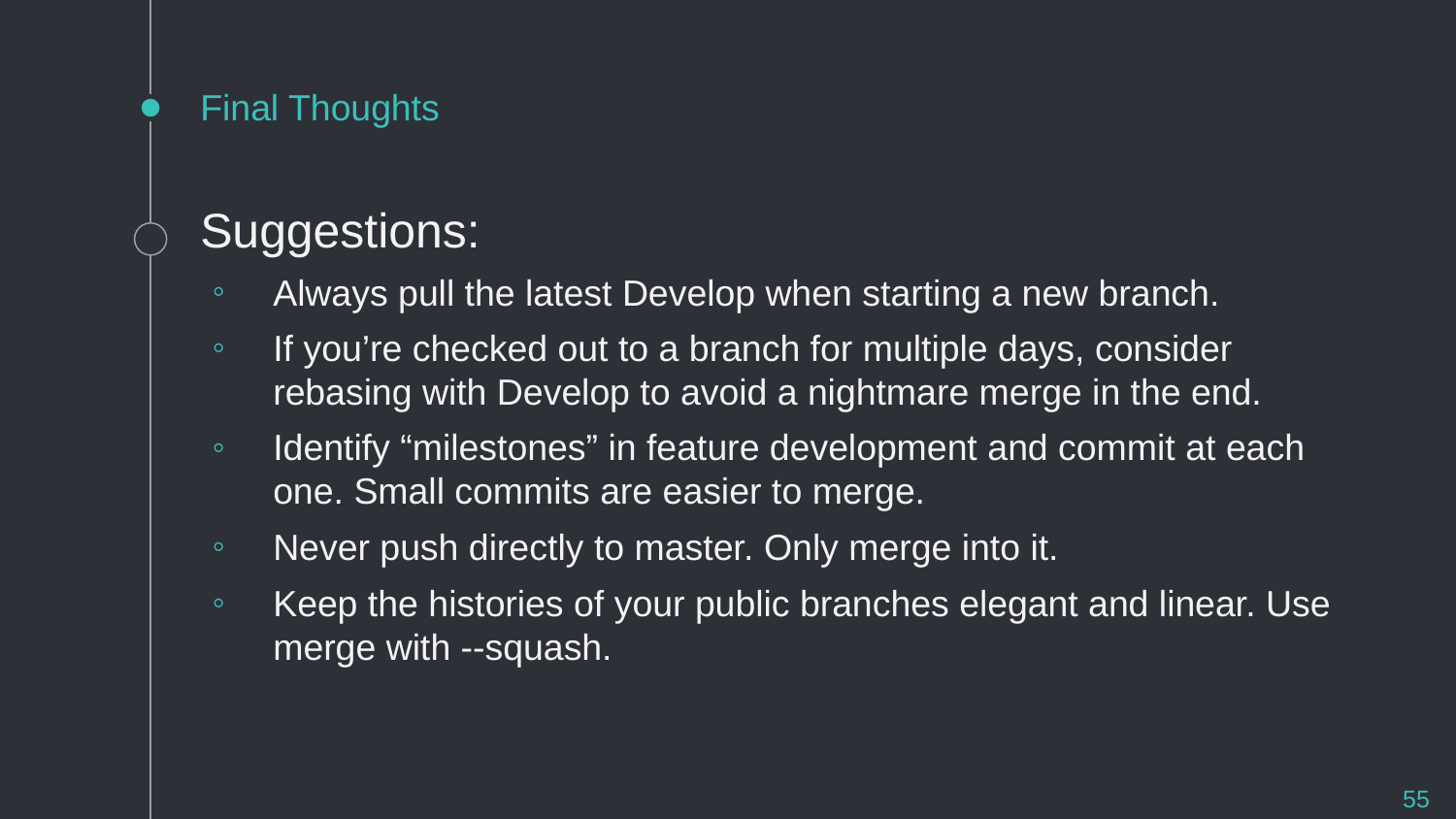

# Final Thoughts
Suggestions:
Always pull the latest Develop when starting a new branch.
If you’re checked out to a branch for multiple days, consider rebasing with Develop to avoid a nightmare merge in the end.
Identify “milestones” in feature development and commit at each one. Small commits are easier to merge.
Never push directly to master. Only merge into it.
Keep the histories of your public branches elegant and linear. Use merge with --squash.

55